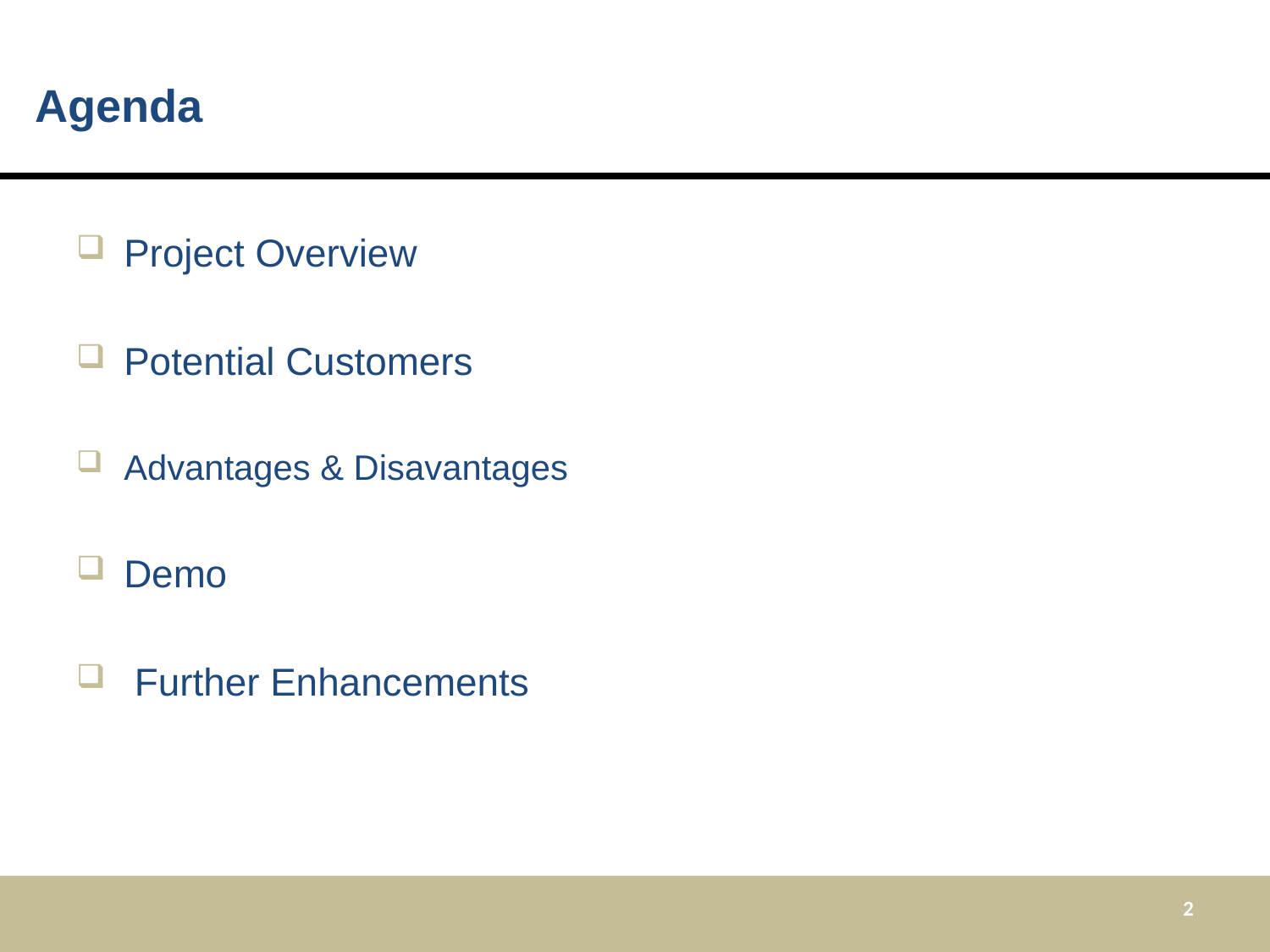

# Agenda
Project Overview

Potential Customers

Advantages & Disavantages

Demo

 Further Enhancements
2